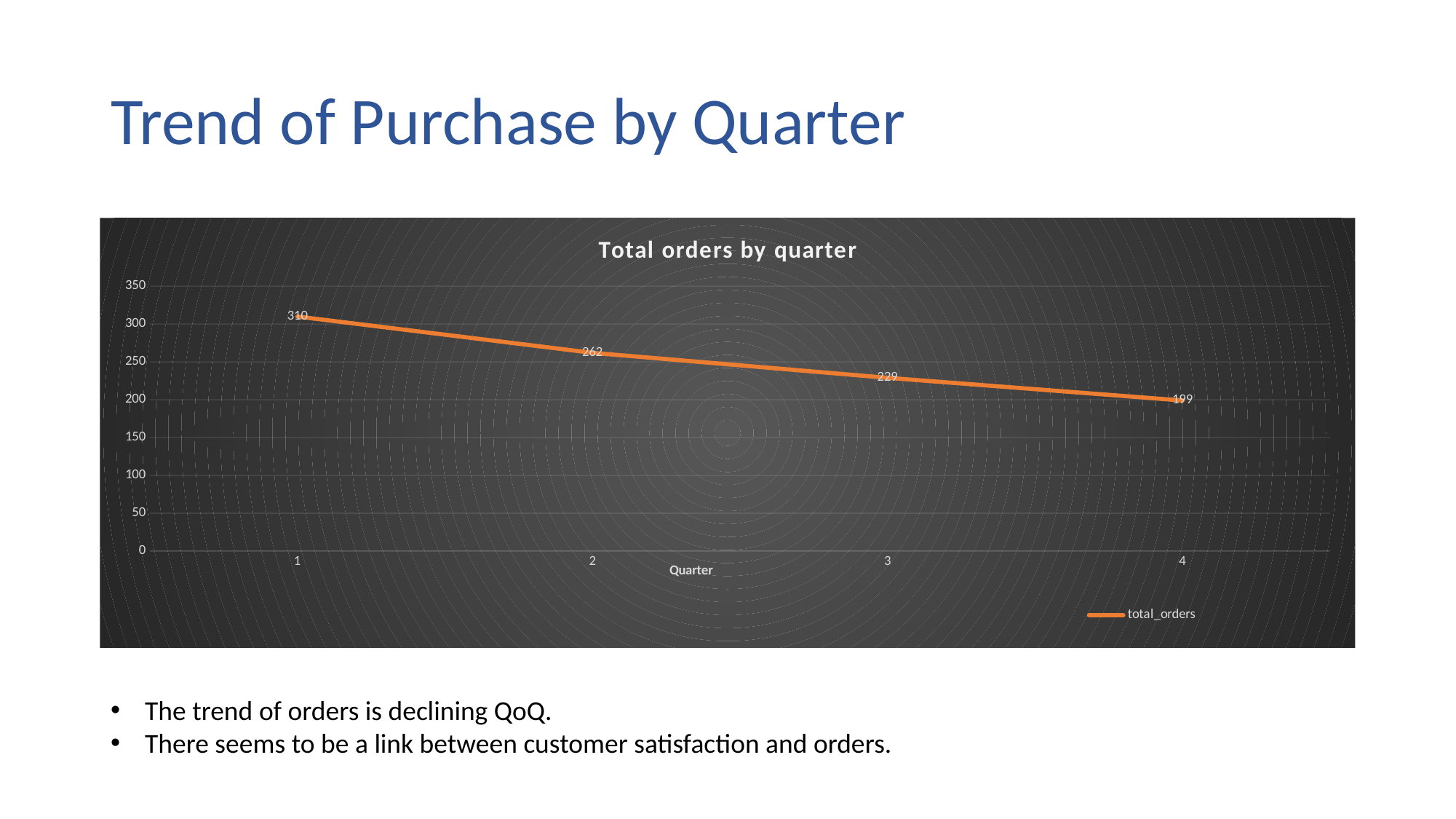

# Trend of Purchase by Quarter

### Chart: Total orders by quarter

| Category | total_orders |
|---|---|
The trend of orders is declining QoQ.
There seems to be a link between customer satisfaction and orders.